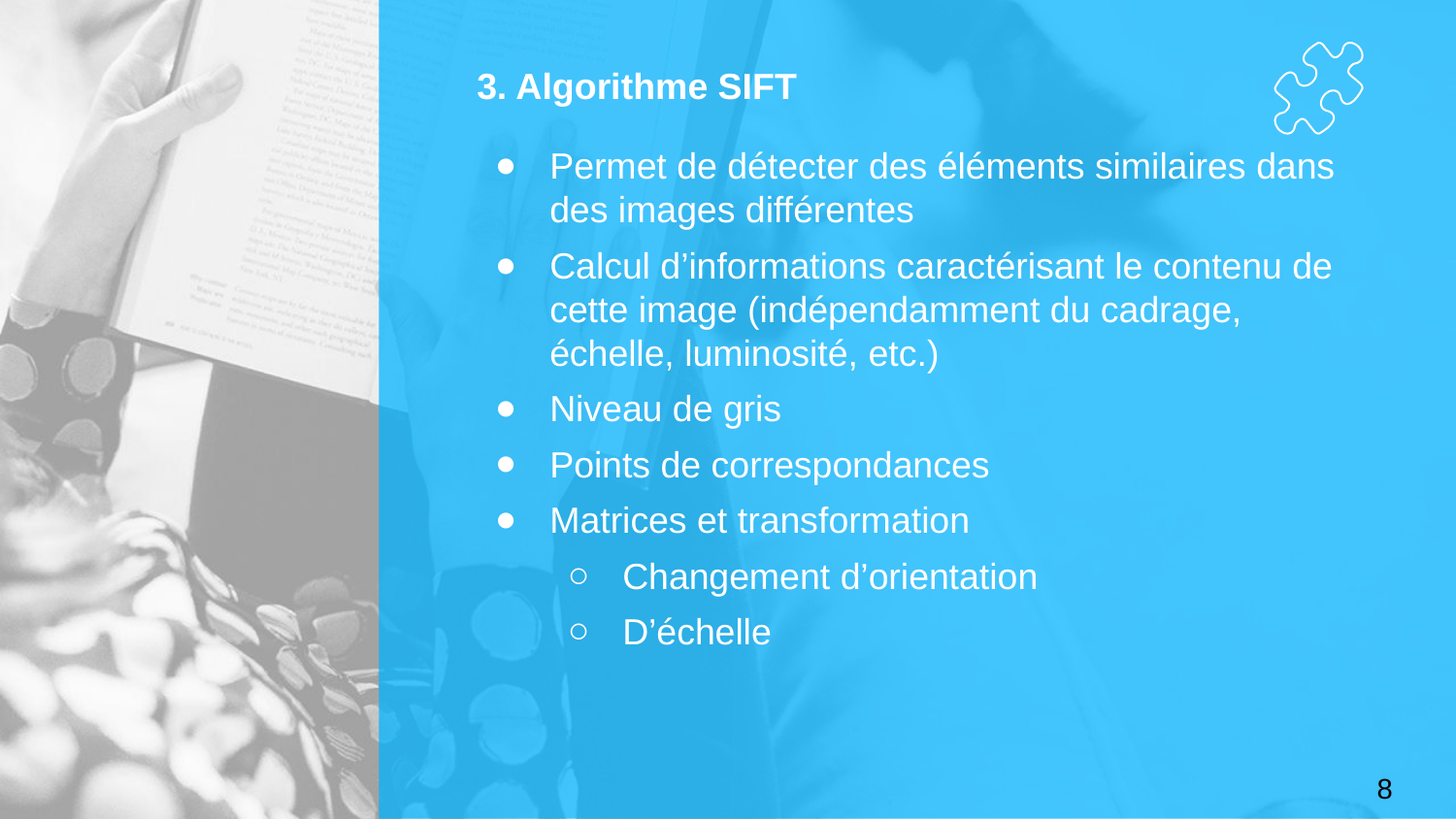

# 3. Algorithme SIFT
Permet de détecter des éléments similaires dans des images différentes
Calcul d’informations caractérisant le contenu de cette image (indépendamment du cadrage, échelle, luminosité, etc.)
Niveau de gris
Points de correspondances
Matrices et transformation
Changement d’orientation
D’échelle
8